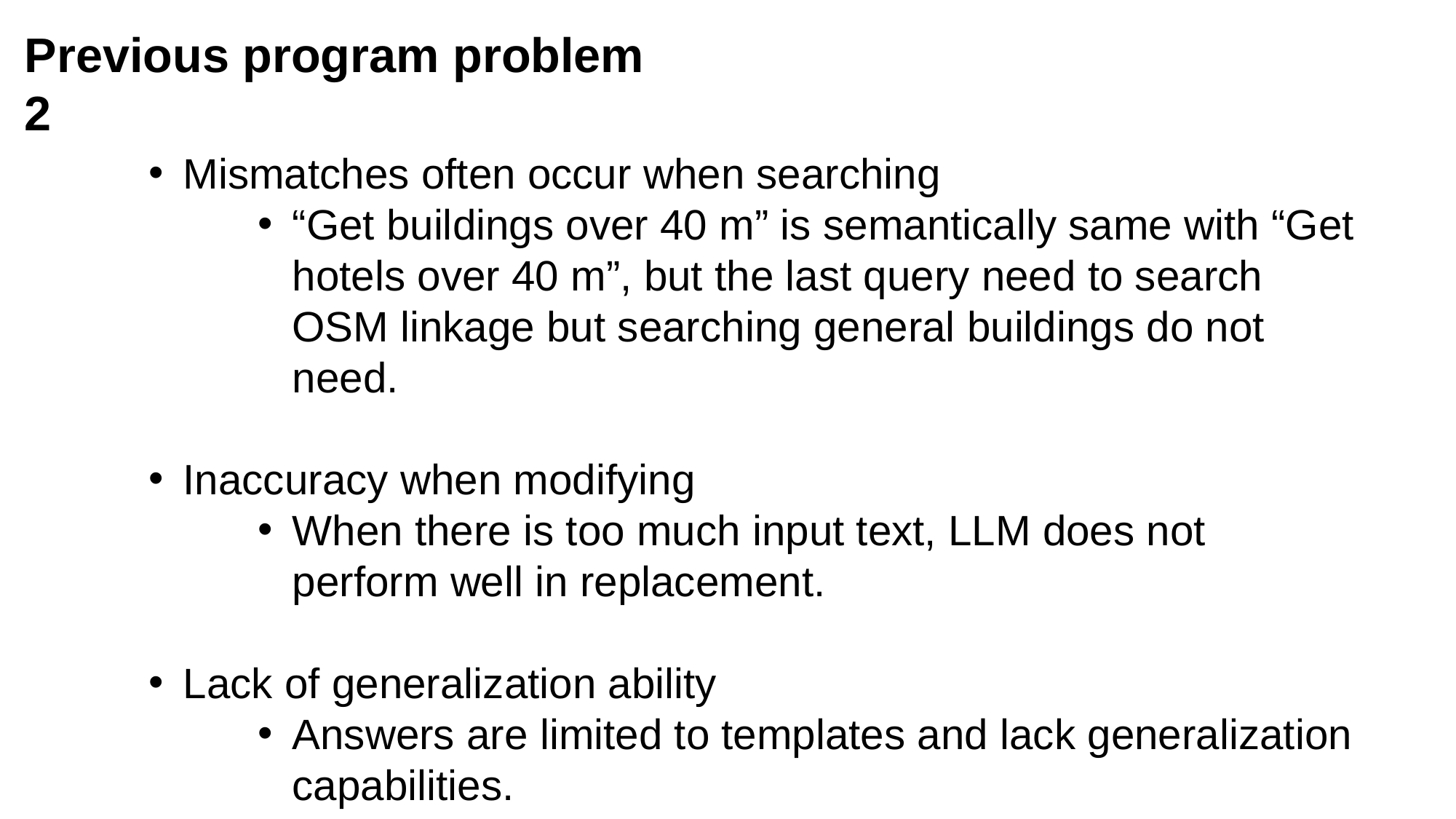

Previous program problem 2
Mismatches often occur when searching
“Get buildings over 40 m” is semantically same with “Get hotels over 40 m”, but the last query need to search OSM linkage but searching general buildings do not need.

Inaccuracy when modifying
When there is too much input text, LLM does not perform well in replacement.

Lack of generalization ability
Answers are limited to templates and lack generalization capabilities.